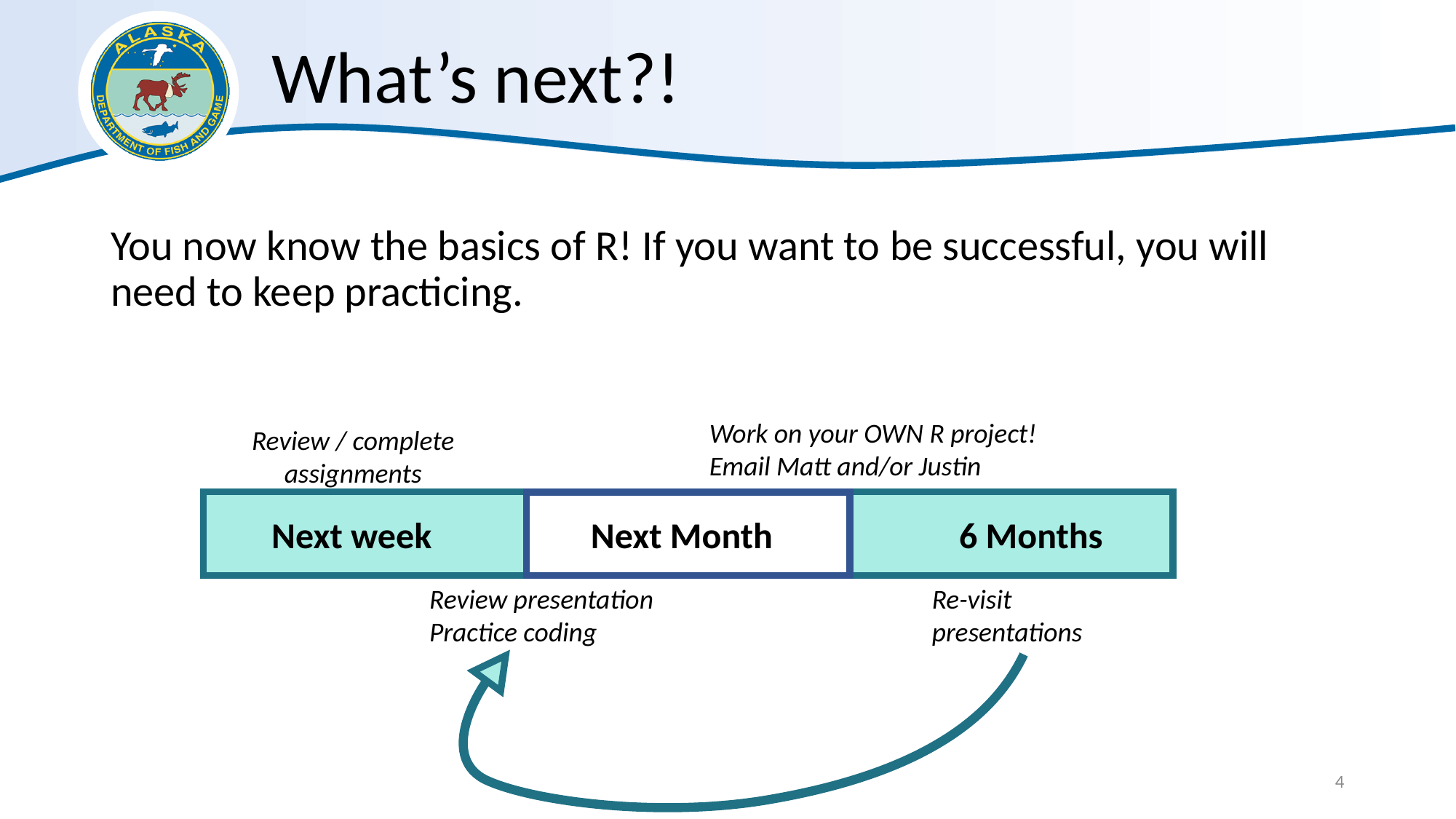

# What’s next?!
You now know the basics of R! If you want to be successful, you will need to keep practicing.

Work on your OWN R project!
Email Matt and/or Justin
Review / complete assignments

       Next week 	      Next Month	           6 Months
Review presentation
Practice coding
Re-visit presentations

4